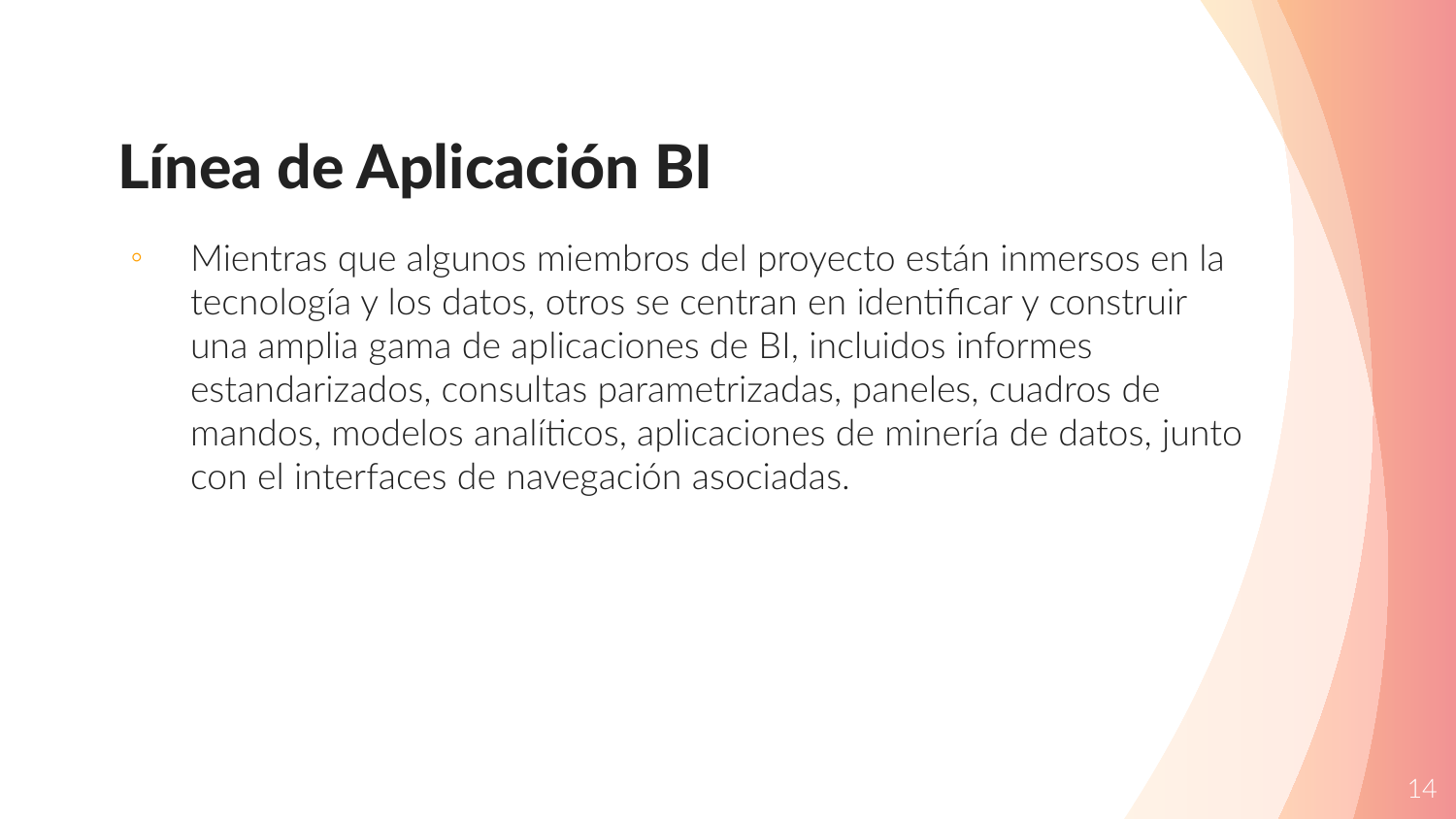

# Línea de Aplicación BI
Mientras que algunos miembros del proyecto están inmersos en la tecnología y los datos, otros se centran en identificar y construir una amplia gama de aplicaciones de BI, incluidos informes estandarizados, consultas parametrizadas, paneles, cuadros de mandos, modelos analíticos, aplicaciones de minería de datos, junto con el interfaces de navegación asociadas.
14